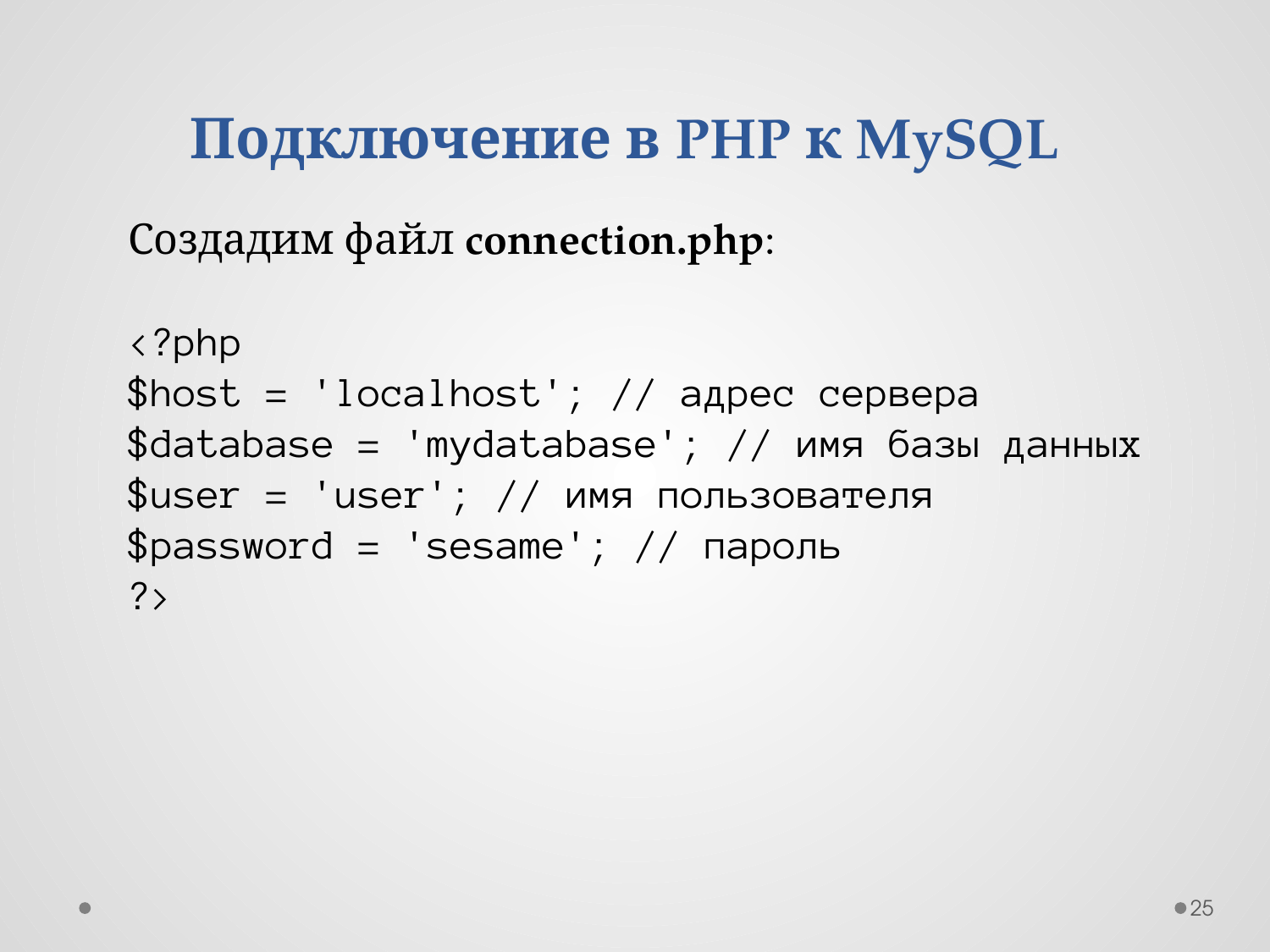

# Подключение в PHP к MySQL
Создадим файл connection.php:

<?php
$host = 'localhost'; // адрес сервера
$database = 'mydatabase'; // имя базы данных
$user = 'user'; // имя пользователя
$password = 'sesame'; // пароль
?>

25